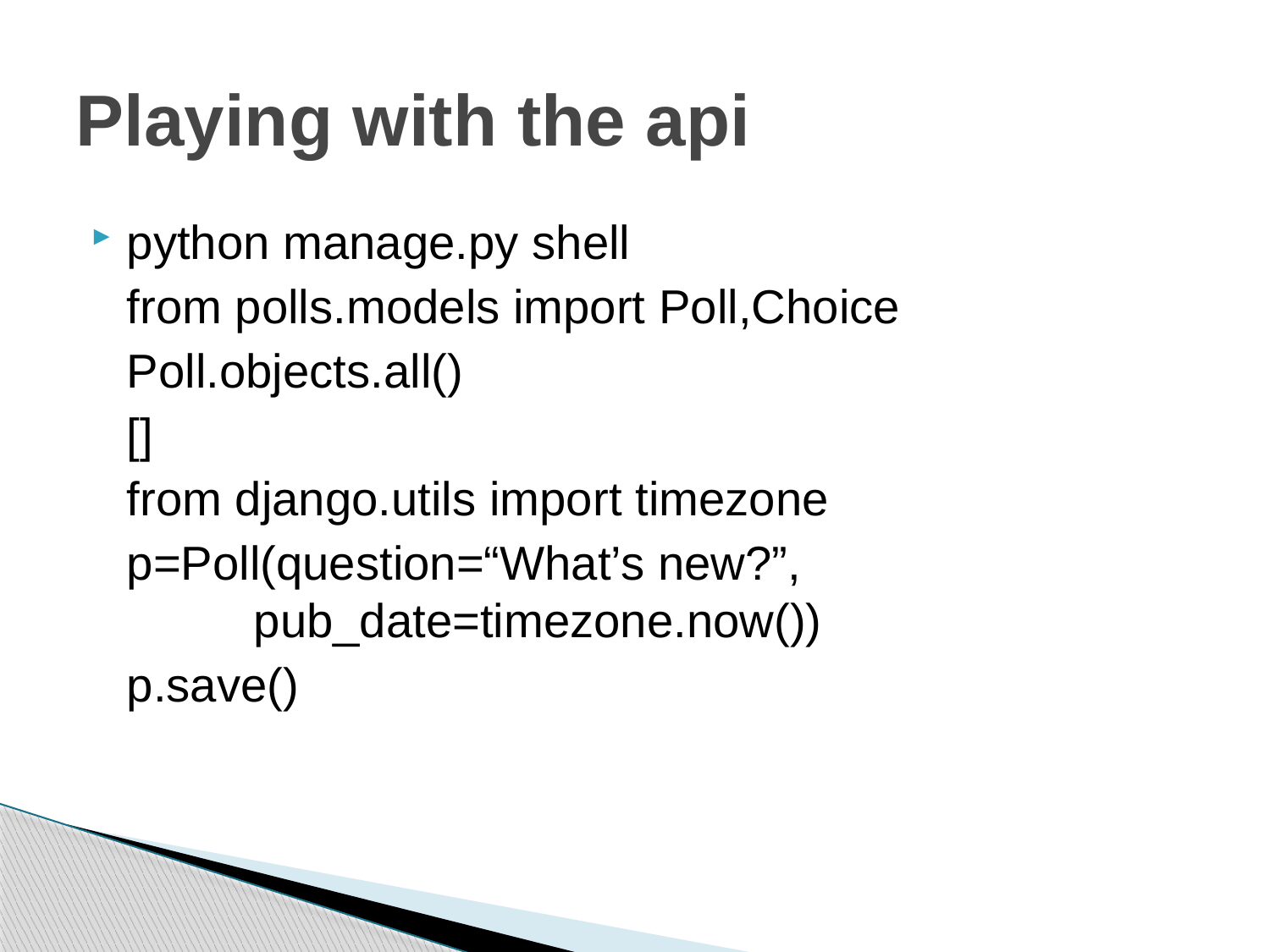

# Playing with the api
python manage.py shell
	from polls.models import Poll,Choice
	Poll.objects.all()
	[]
	from django.utils import timezone
	p=Poll(question=“What’s new?”, 				pub_date=timezone.now())
	p.save()